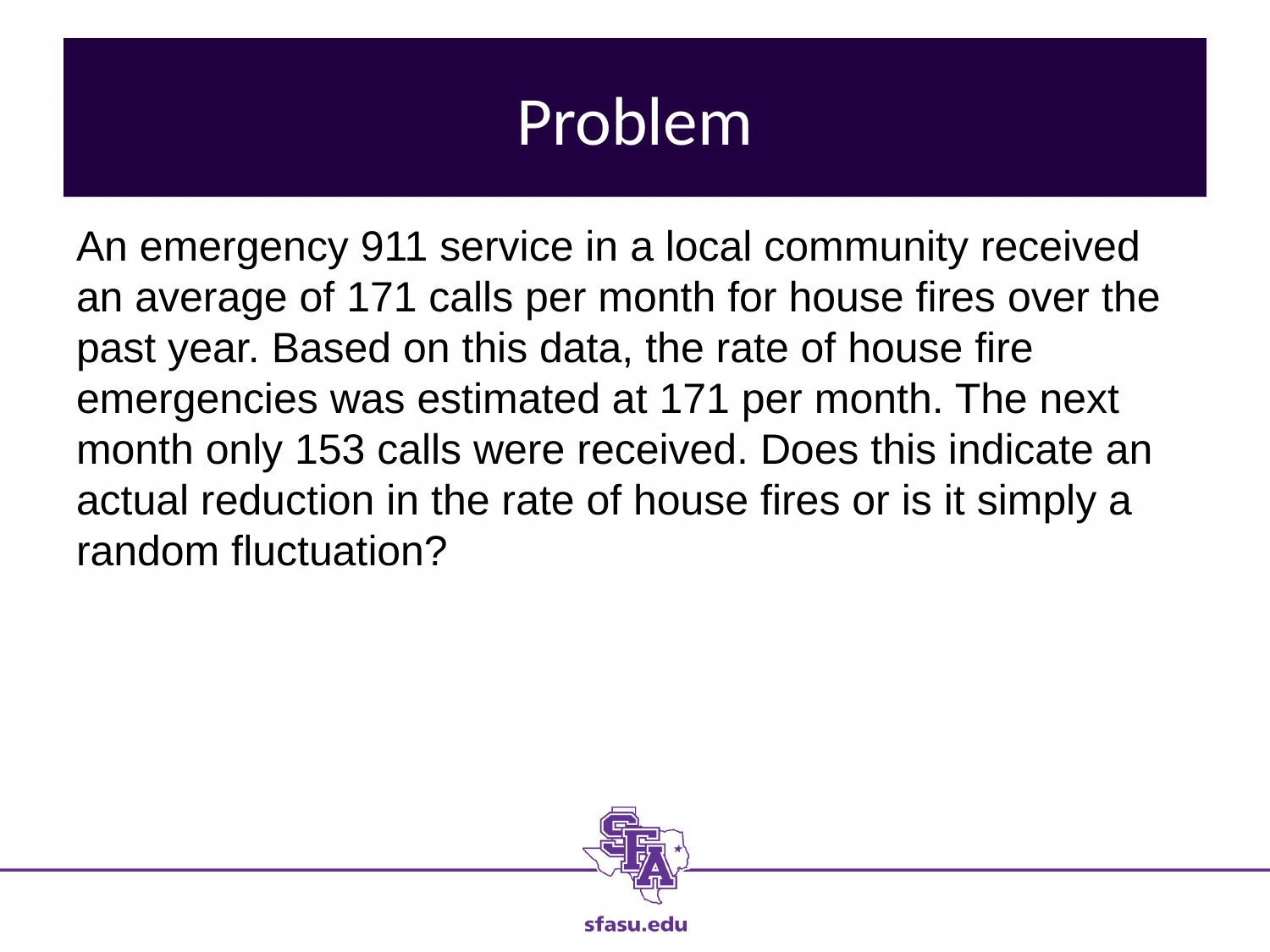

# Problem
An emergency 911 service in a local community received an average of 171 calls per month for house fires over the past year. Based on this data, the rate of house fire emergencies was estimated at 171 per month. The next month only 153 calls were received. Does this indicate an actual reduction in the rate of house fires or is it simply a random fluctuation?